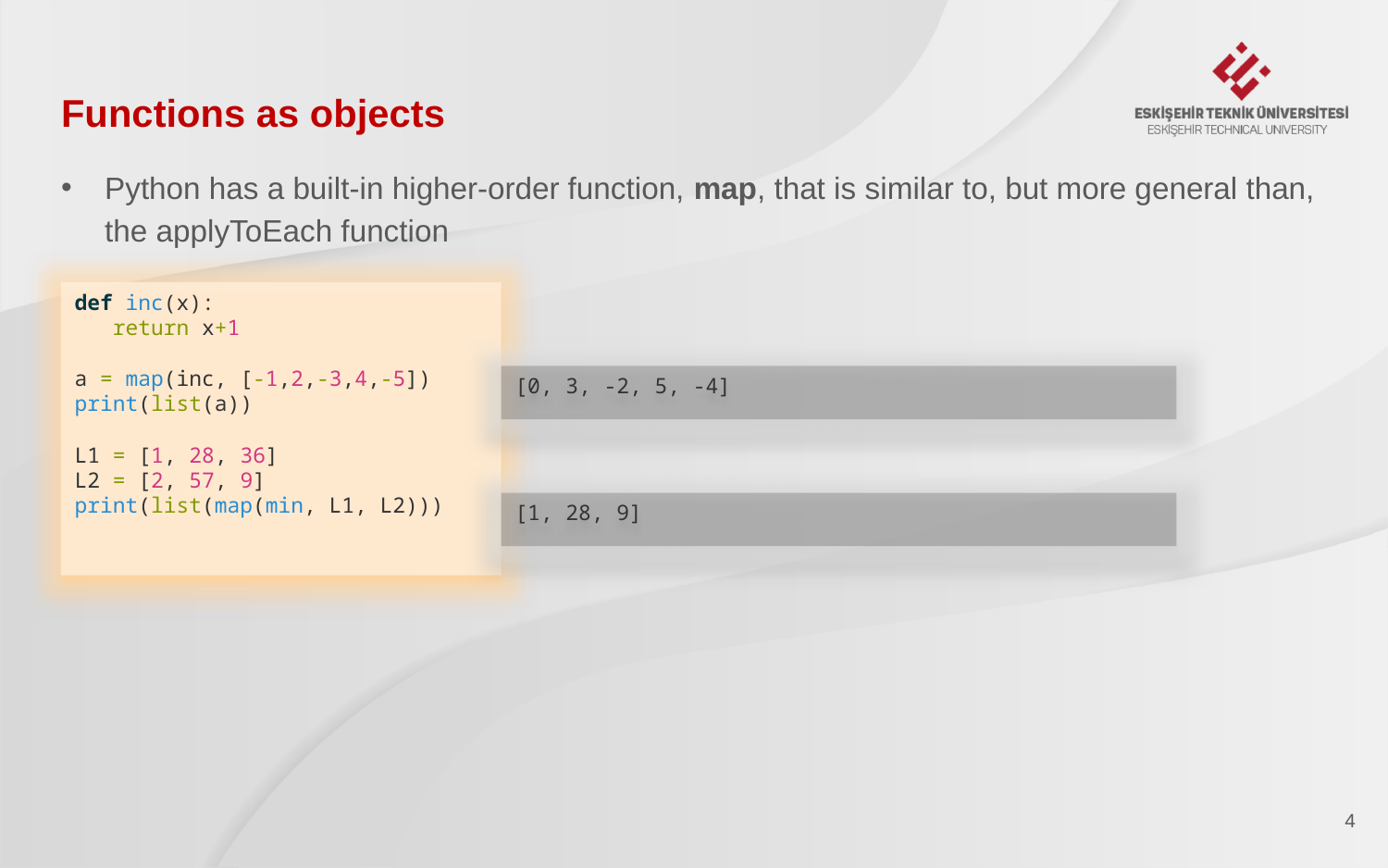

# Functions as objects
﻿Python has a built-in higher-order function, map, that is similar to, but more general than, the applyToEach function

def inc(x):
   return x+1
a = map(inc, [-1,2,-3,4,-5])
print(list(a))
L1 = [1, 28, 36]
L2 = [2, 57, 9]
print(list(map(min, L1, L2)))

[0, 3, -2, 5, -4]
[1, 28, 9]
4
20/05/2020